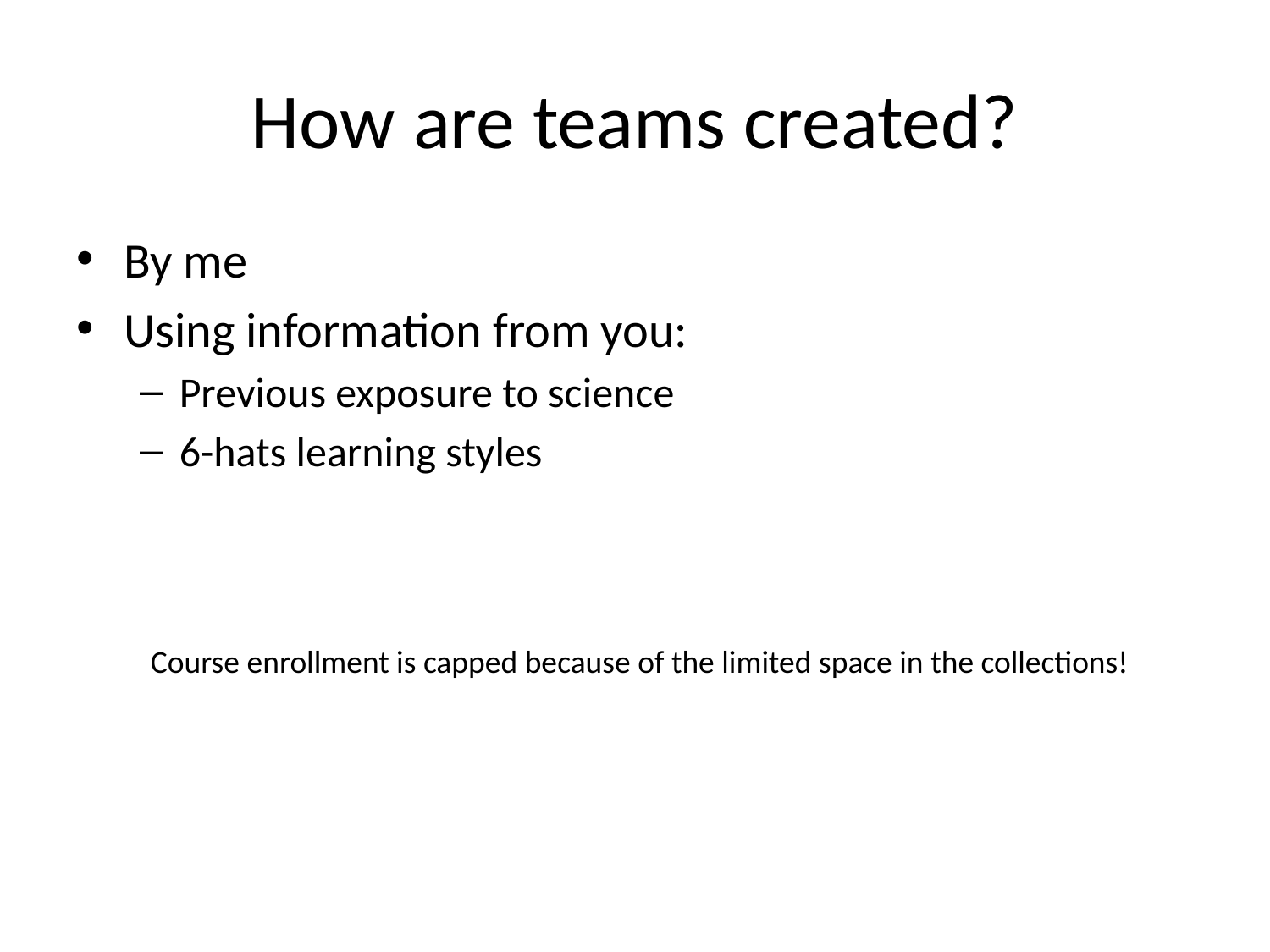

# How are teams created?
By me
Using information from you:
Previous exposure to science
6-hats learning styles

Course enrollment is capped because of the limited space in the collections!